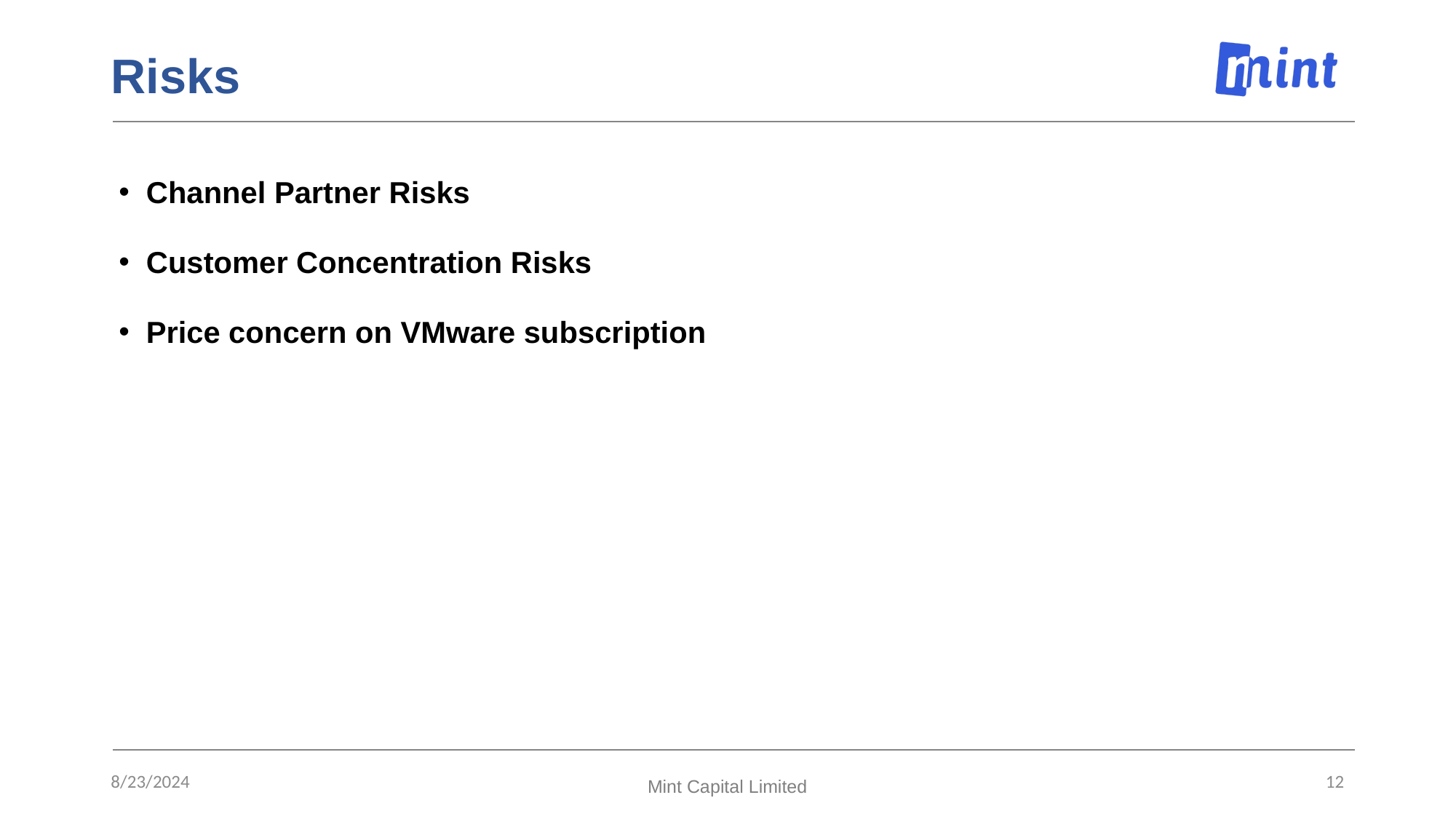

# Risks
Channel Partner Risks
Customer Concentration Risks
Price concern on VMware subscription

8/23/2024
12